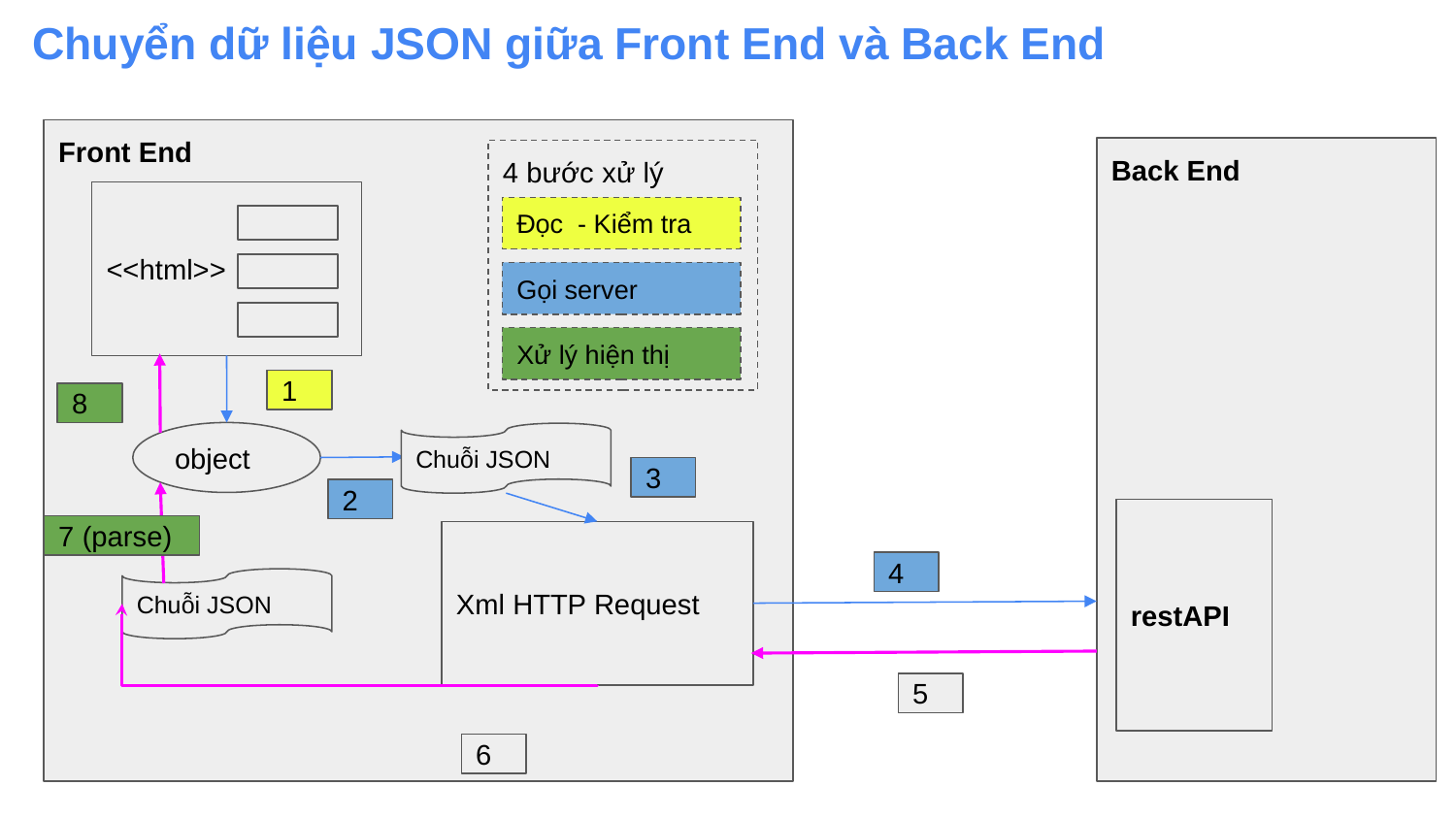

# Chuyển dữ liệu JSON giữa Front End và Back End
Front End
Back End
4 bước xử lý
Đọc  - Kiểm tra
Gọi server
Xử lý hiện thị
<<html>>

1
8
object
Chuỗi JSON
3
2
restAPI
7 (parse)
Xml HTTP Request
4
Chuỗi JSON
5
6